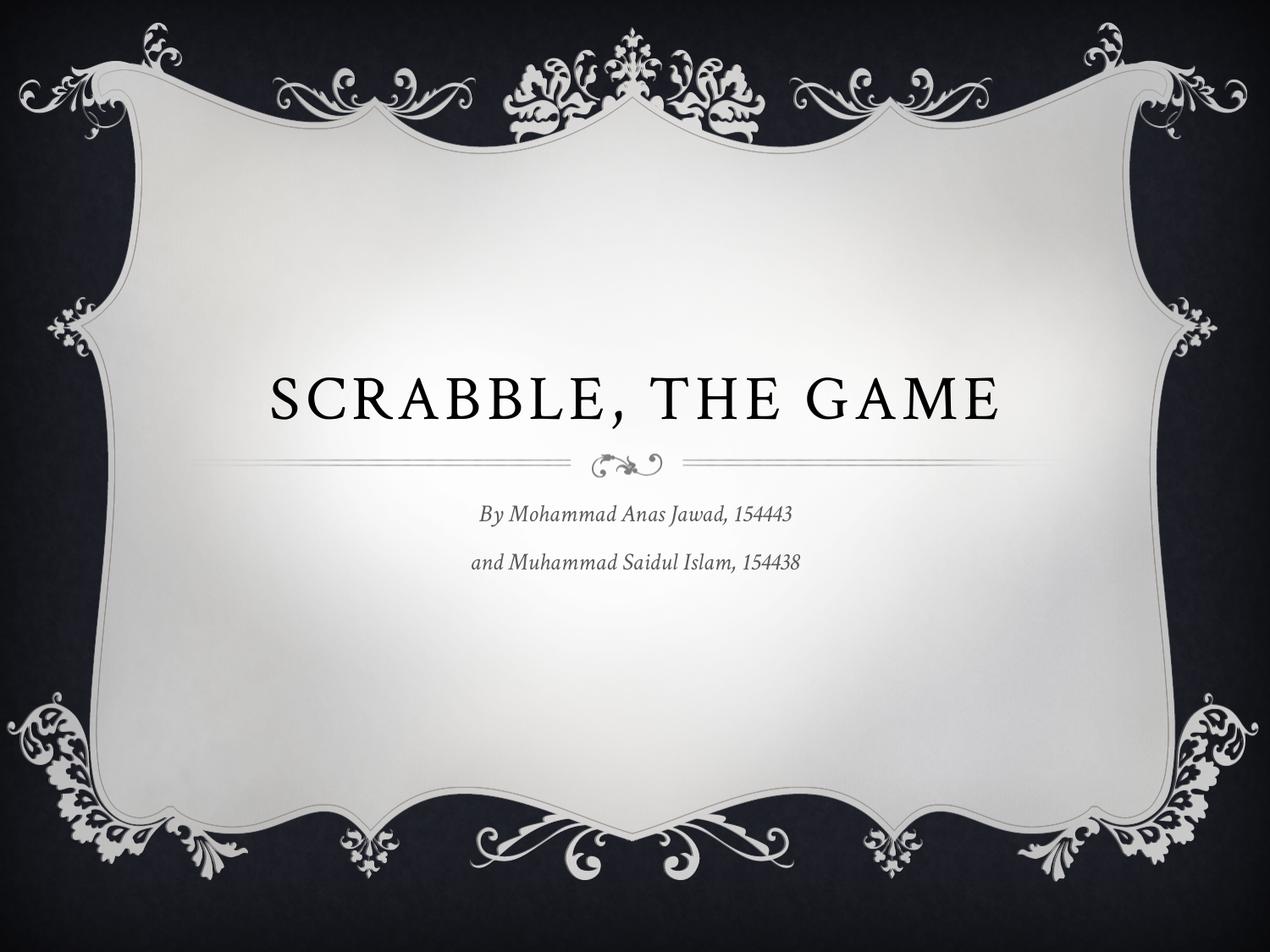

# Scrabble, the game
By Mohammad Anas Jawad, 154443
and Muhammad Saidul Islam, 154438